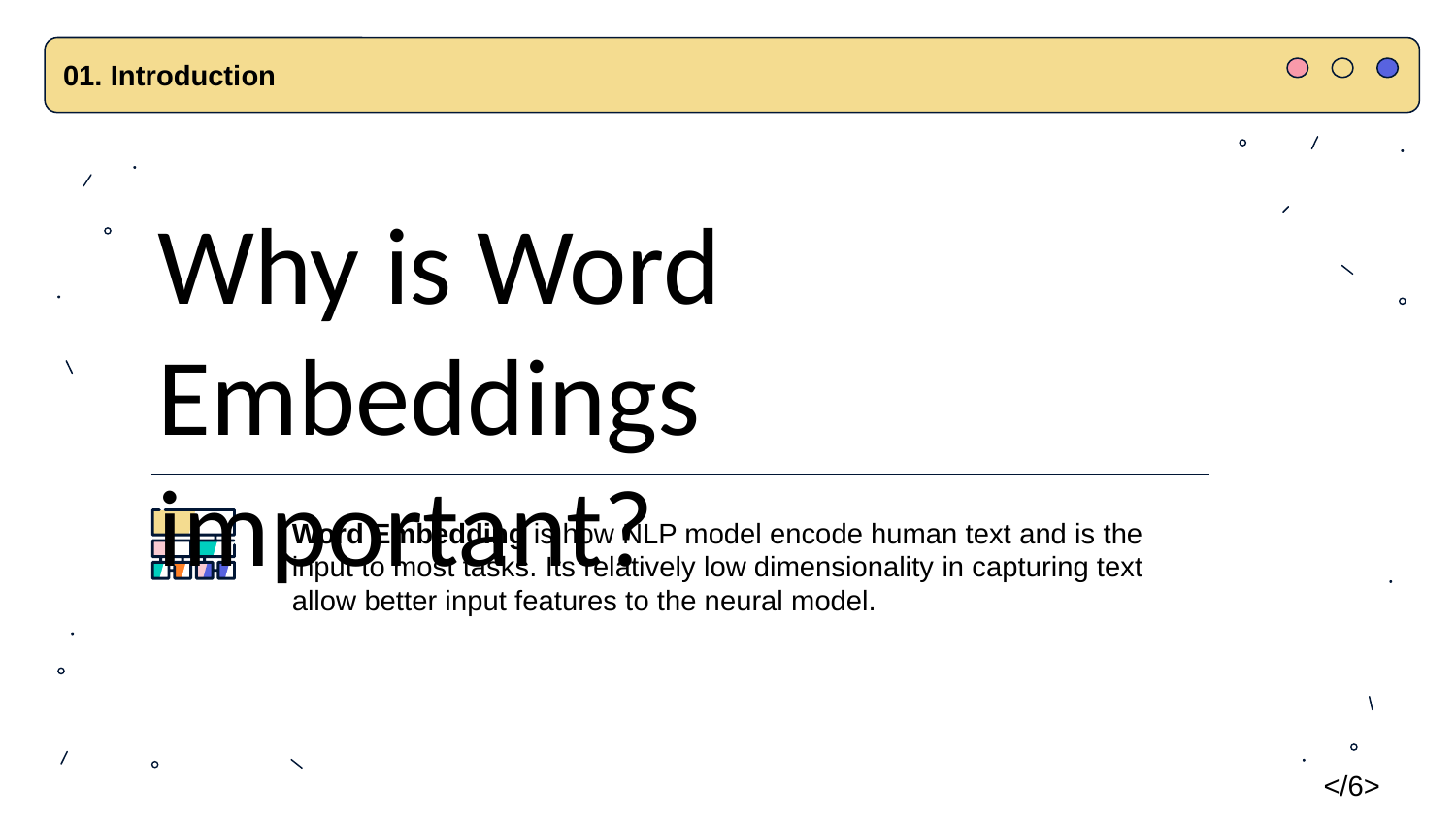

01. Introduction

Why is Word Embeddings important?
Word Embedding is how NLP model encode human text and is the input to most tasks. Its relatively low dimensionality in capturing text allow better input features to the neural model.

</6>